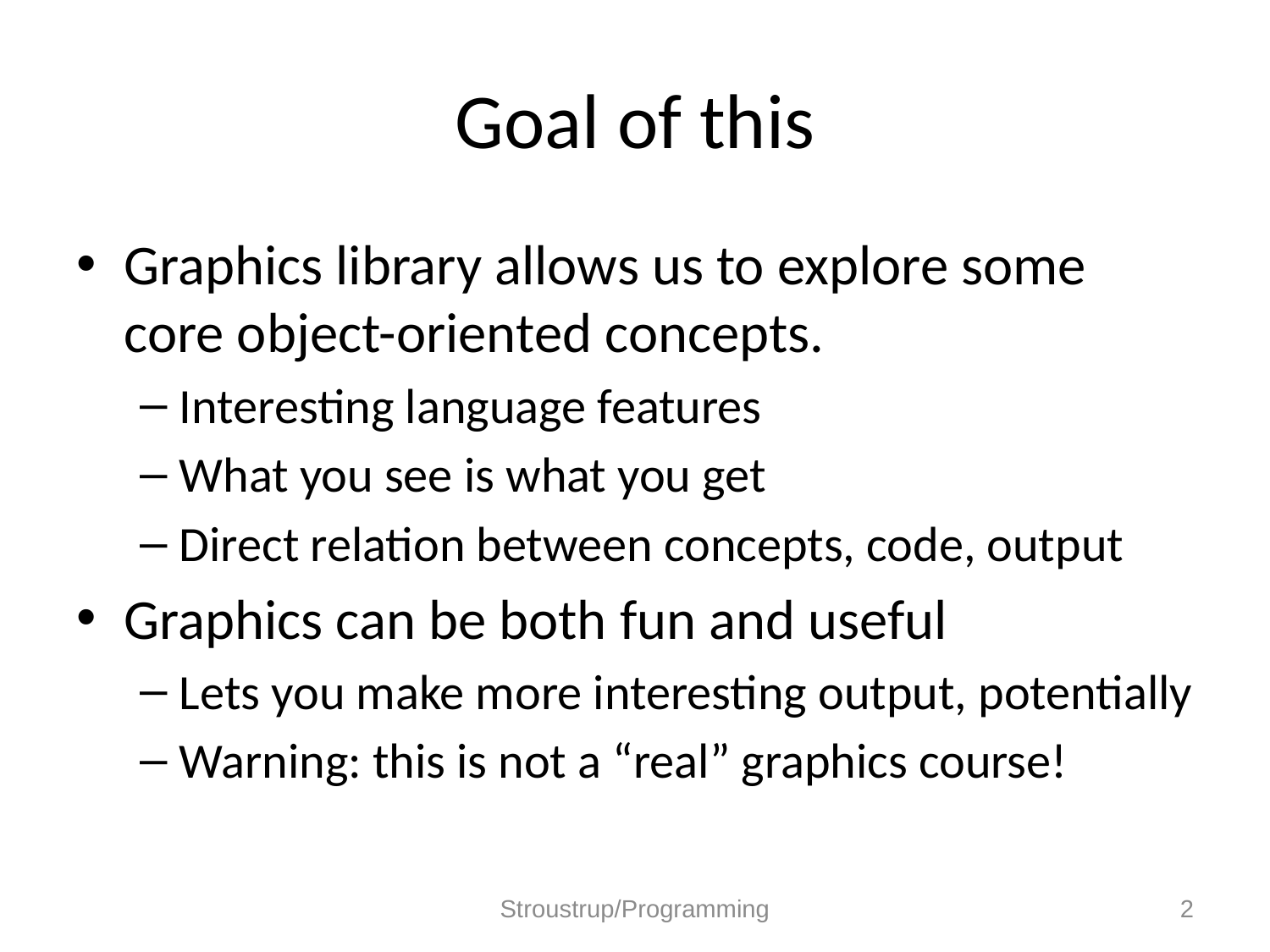

# Goal of this
Graphics library allows us to explore some core object-oriented concepts.
Interesting language features
What you see is what you get
Direct relation between concepts, code, output
Graphics can be both fun and useful
Lets you make more interesting output, potentially
Warning: this is not a “real” graphics course!

Stroustrup/Programming
2